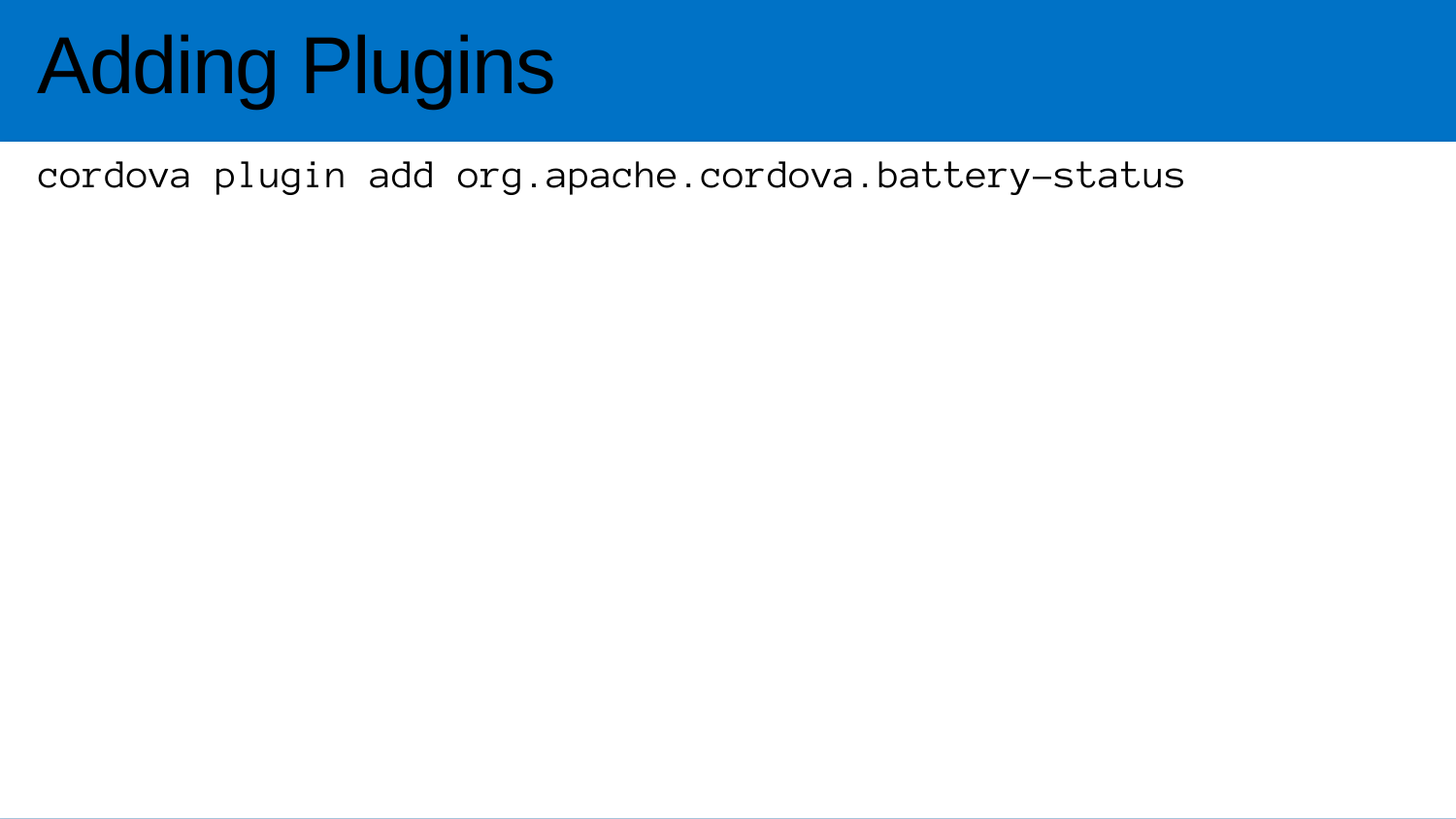

# Adding Plugins
cordova plugin add org.apache.cordova.battery-status